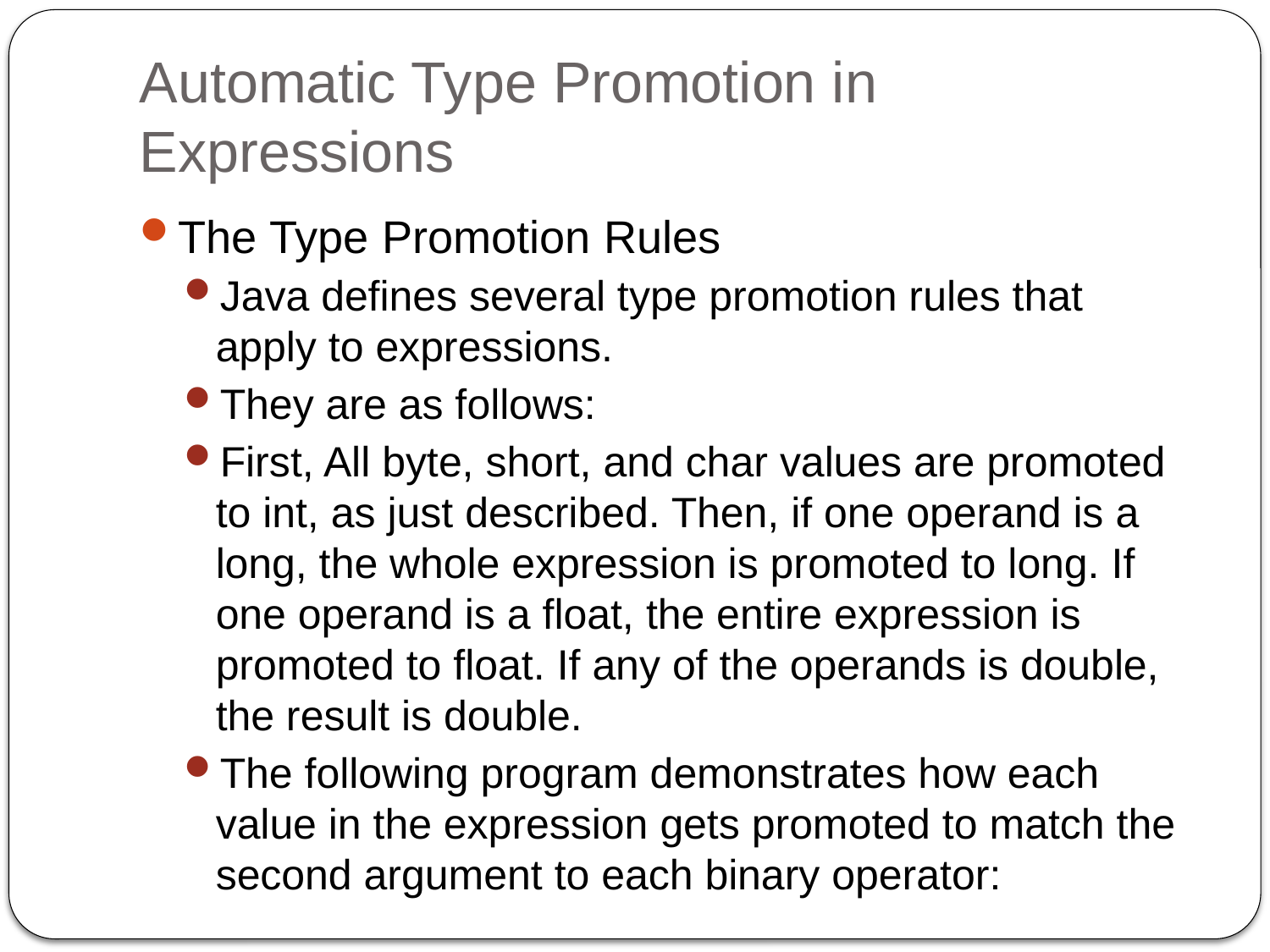

# Automatic Type Promotion in Expressions
The Type Promotion Rules
Java defines several type promotion rules that apply to expressions.
They are as follows:
First, All byte, short, and char values are promoted to int, as just described. Then, if one operand is a long, the whole expression is promoted to long. If one operand is a float, the entire expression is promoted to float. If any of the operands is double, the result is double.
The following program demonstrates how each value in the expression gets promoted to match the second argument to each binary operator: